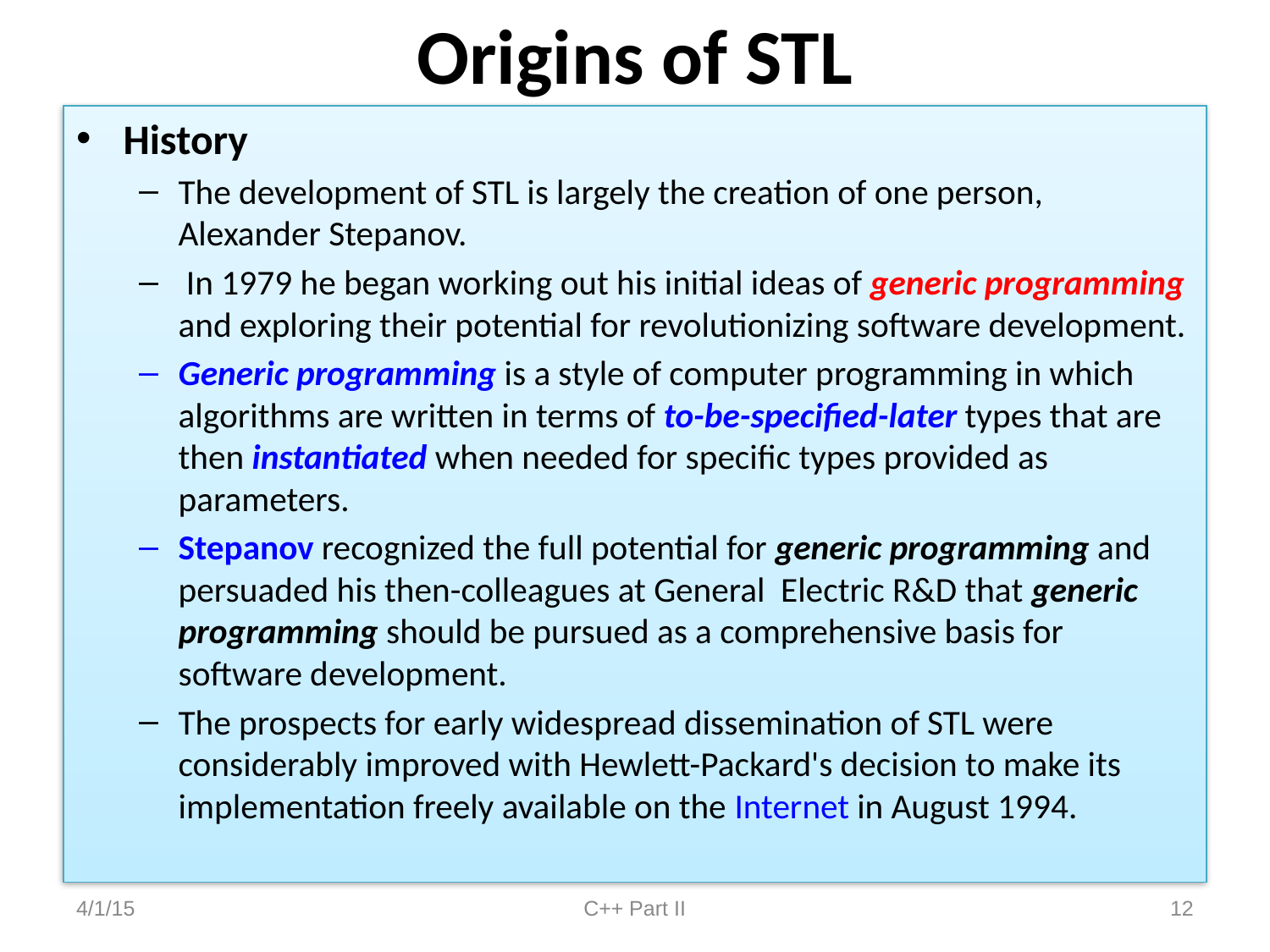

# Origins of STL
History
The development of STL is largely the creation of one person, Alexander Stepanov.
 In 1979 he began working out his initial ideas of generic programming and exploring their potential for revolutionizing software development.
Generic programming is a style of computer programming in which algorithms are written in terms of to-be-specified-later types that are then instantiated when needed for specific types provided as parameters.
Stepanov recognized the full potential for generic programming and persuaded his then-colleagues at General  Electric R&D that generic programming should be pursued as a comprehensive basis for software development.
The prospects for early widespread dissemination of STL were considerably improved with Hewlett-Packard's decision to make its implementation freely available on the Internet in August 1994.
4/1/15
C++ Part II
12